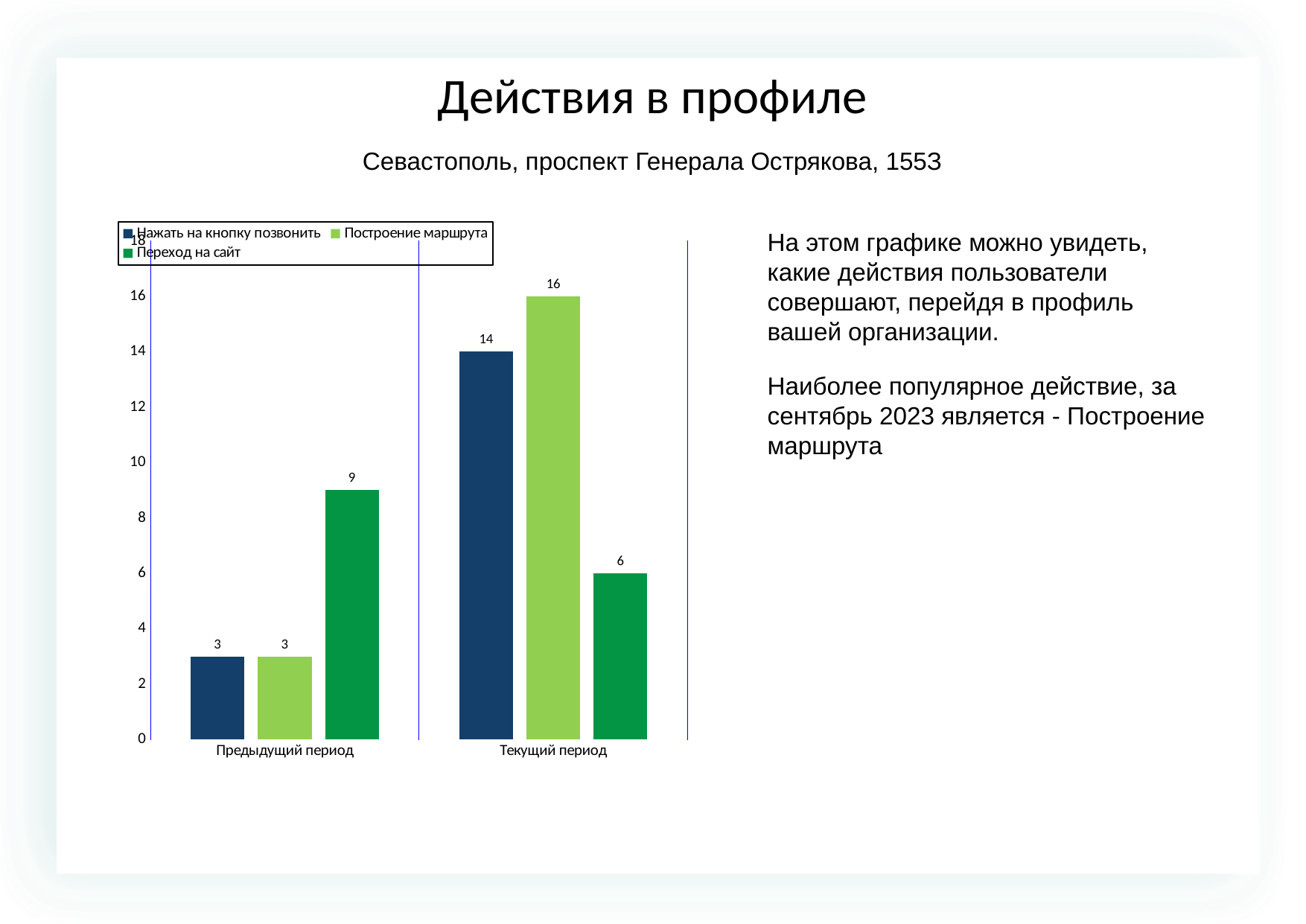

Действия в профиле
Севастополь, проспект Генерала Острякова, 155З

### Chart

| Category |  |  |  |
|---|---|---|---|
| Предыдущий период | 3.0 | 3.0 | 9.0 |
| Текущий период | 14.0 | 16.0 | 6.0 |
На этом графике можно увидеть, какие действия пользователи совершают, перейдя в профиль вашей организации.
Наиболее популярное действие, за сентябрь 2023 является - Построение маршрута